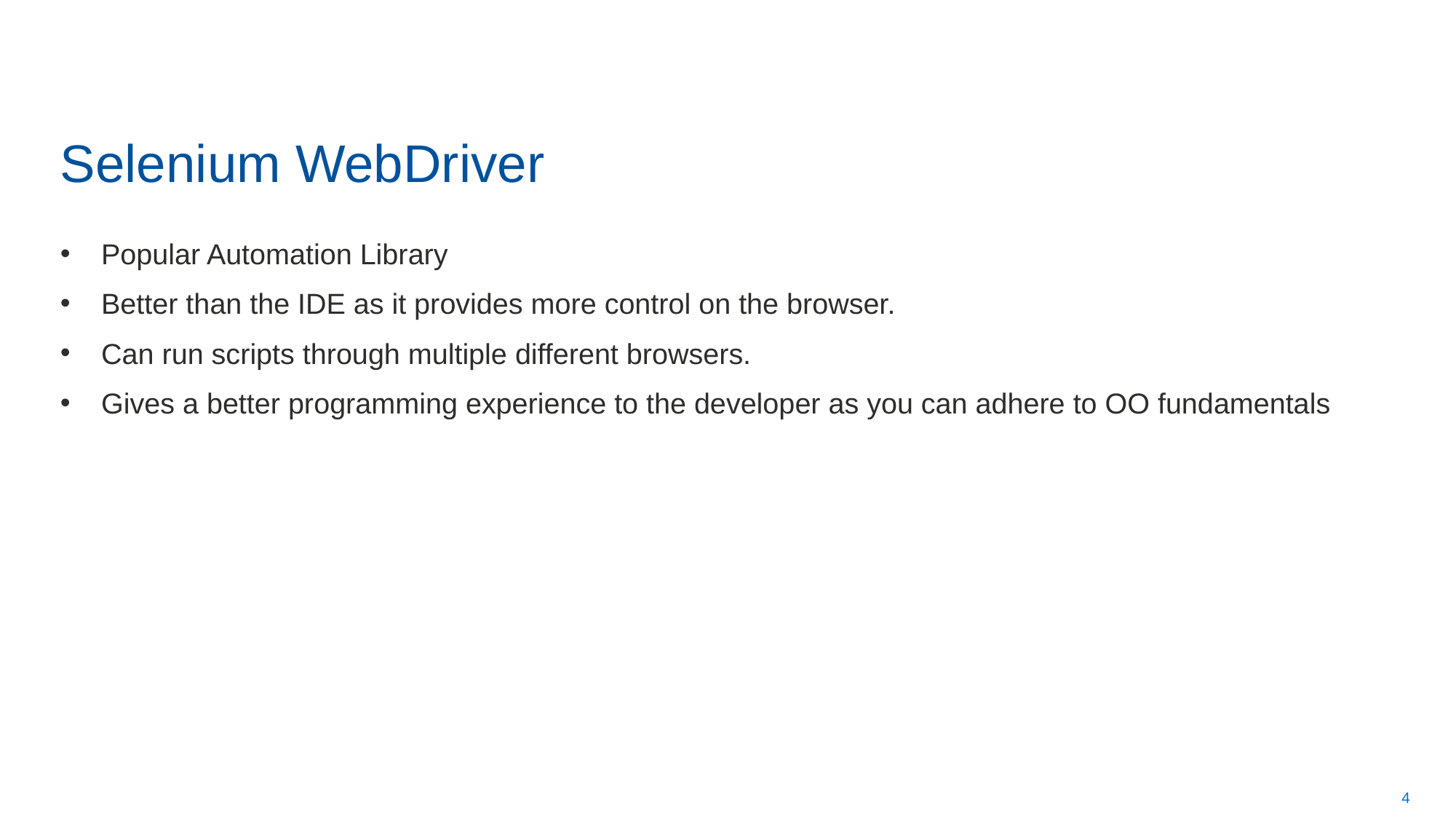

# Selenium WebDriver
Popular Automation Library
Better than the IDE as it provides more control on the browser.
Can run scripts through multiple different browsers.
Gives a better programming experience to the developer as you can adhere to OO fundamentals